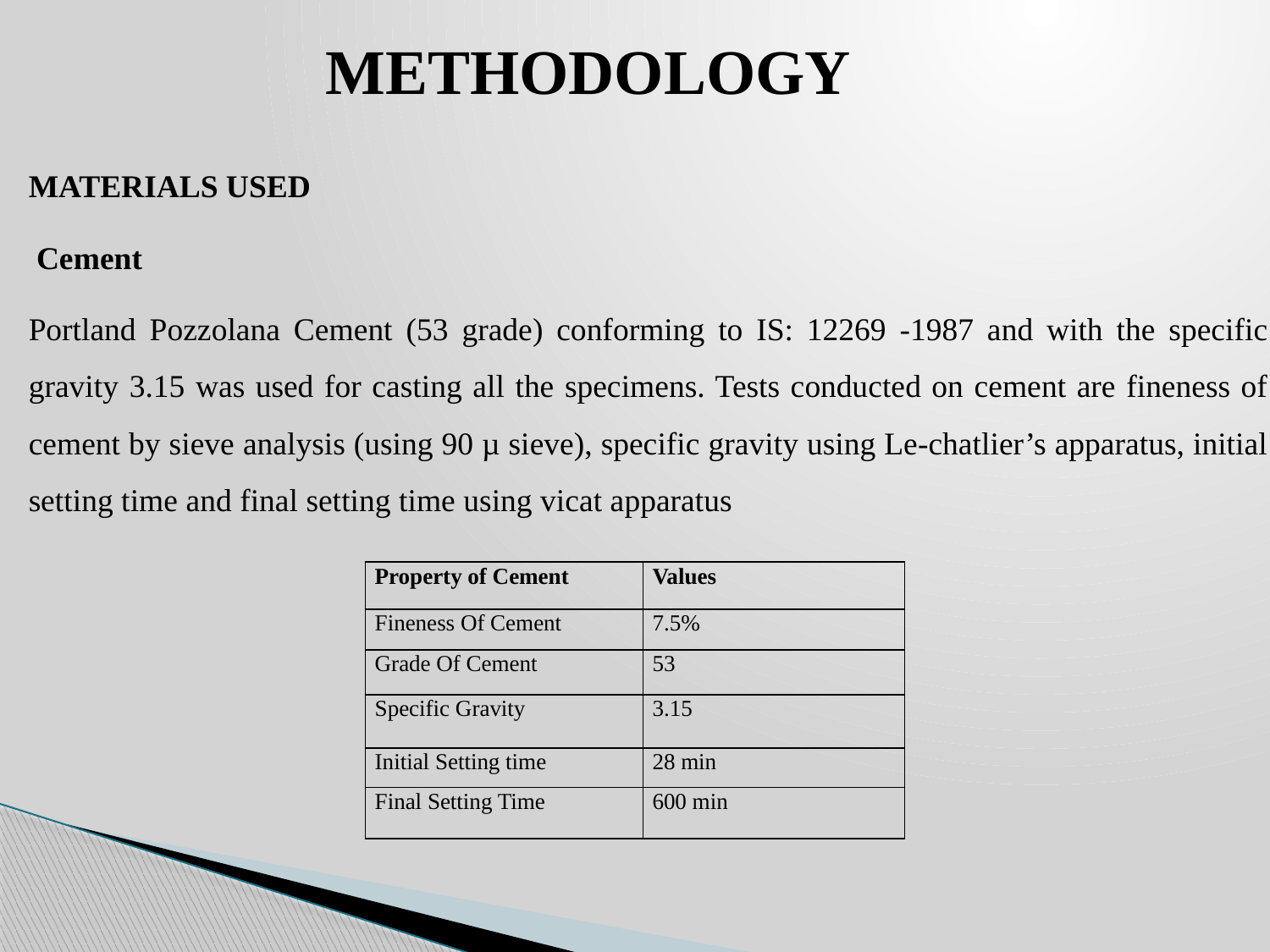

METHODOLOGY
MATERIALS USED
 Cement
Portland Pozzolana Cement (53 grade) conforming to IS: 12269 -1987 and with the specific gravity 3.15 was used for casting all the specimens. Tests conducted on cement are fineness of cement by sieve analysis (using 90 µ sieve), specific gravity using Le-chatlier’s apparatus, initial setting time and final setting time using vicat apparatus
| Property of Cement | Values |
| --- | --- |
| Fineness Of Cement | 7.5% |
| Grade Of Cement | 53 |
| Specific Gravity | 3.15 |
| Initial Setting time | 28 min |
| Final Setting Time | 600 min |